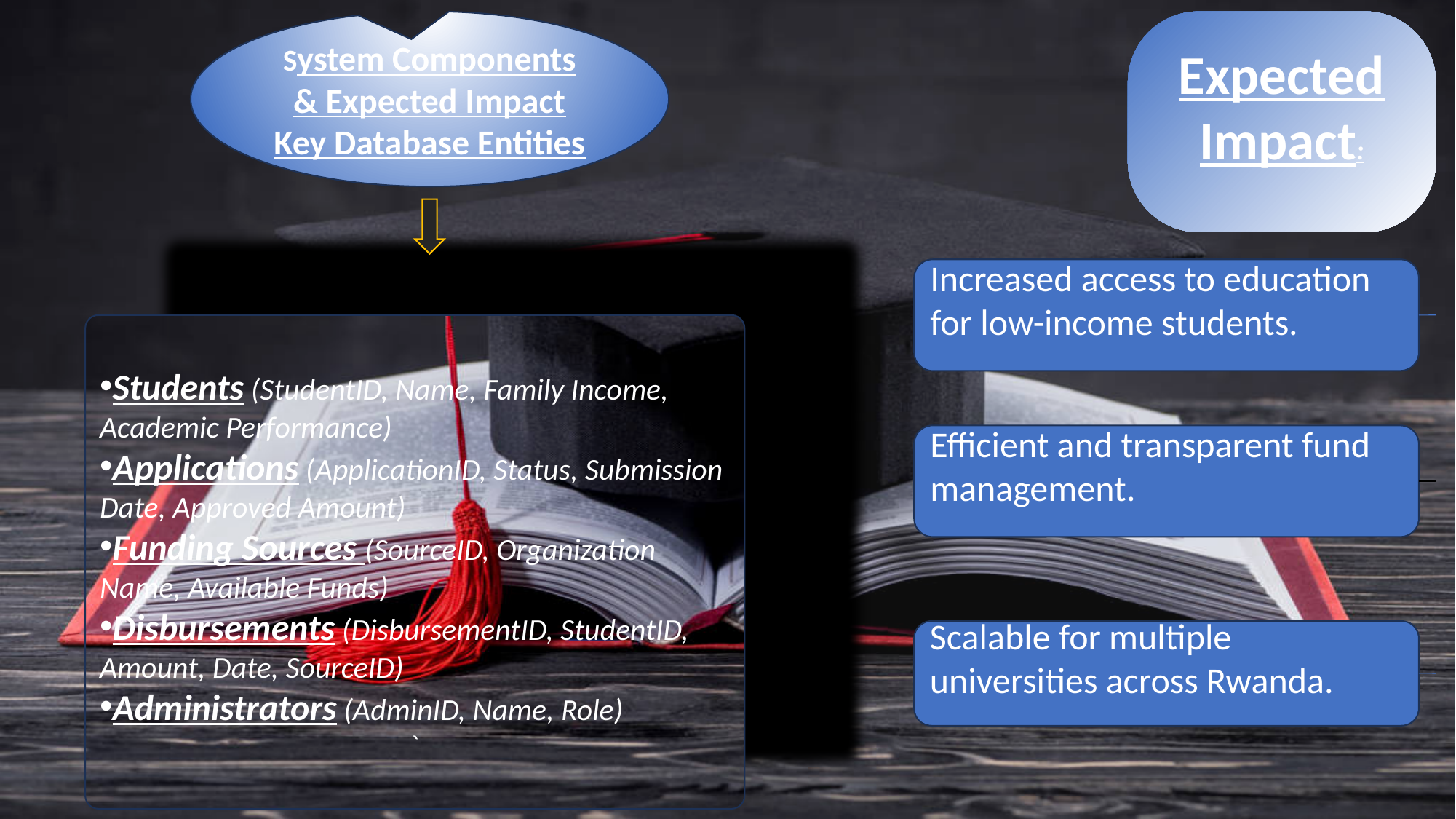

System Components & Expected Impact Key Database Entities
Expected Impact:

Increased access to education for low-income students.

Students (StudentID, Name, Family Income, Academic Performance)
Applications (ApplicationID, Status, Submission Date, Approved Amount)
Funding Sources (SourceID, Organization Name, Available Funds)
Disbursements (DisbursementID, StudentID, Amount, Date, SourceID)
Administrators (AdminID, Name, Role)
`
Efficient and transparent fund management.

Scalable for multiple universities across Rwanda.